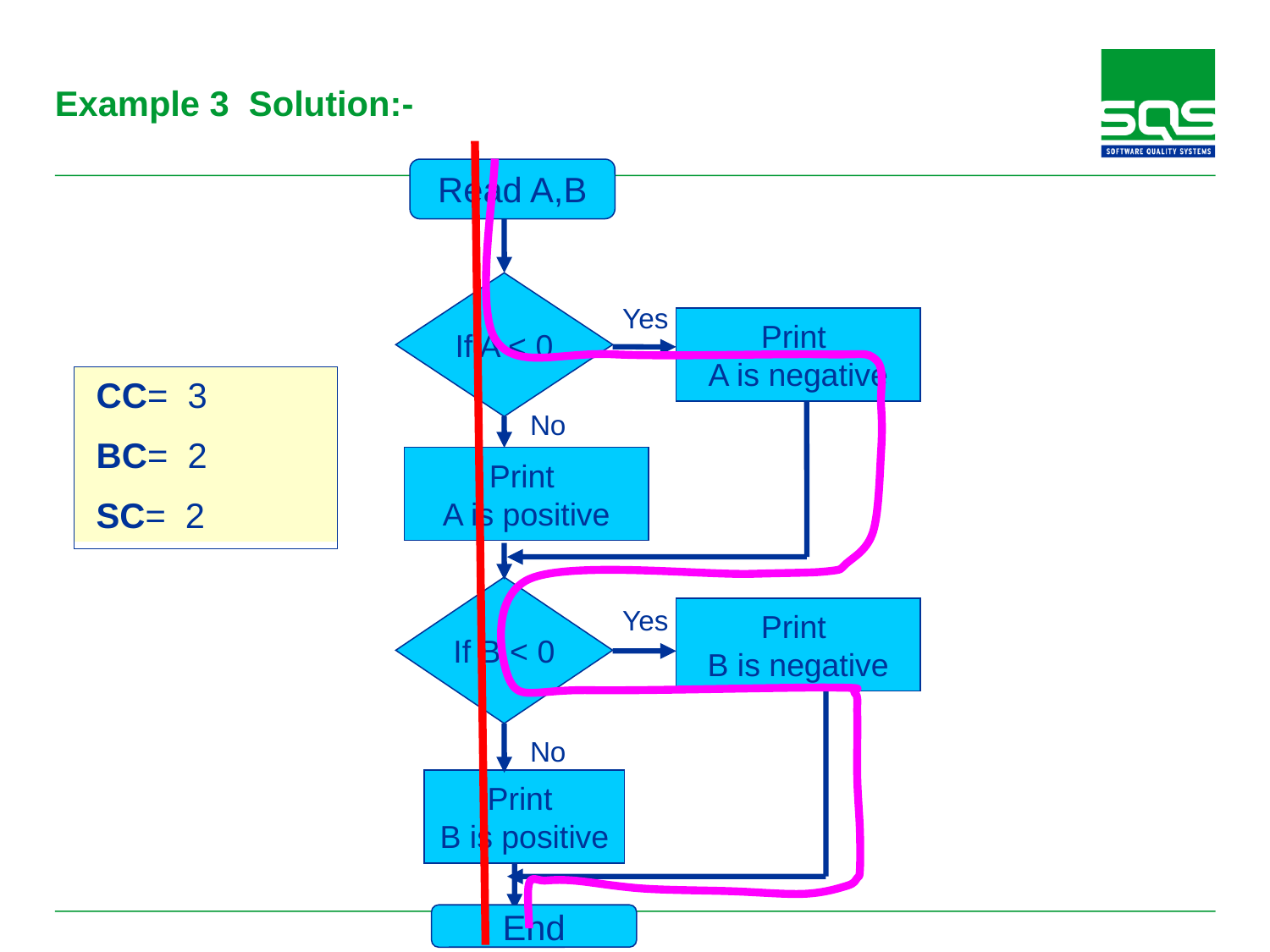

# Example 3  Solution:-

Read A,B

If A < 0
Yes
Print
A is negative

No

Print
A is positive

If B < 0
Yes
Print
B is negative

No
Print
B is positive

End
 CC=  3
 BC=  2
 SC=  2